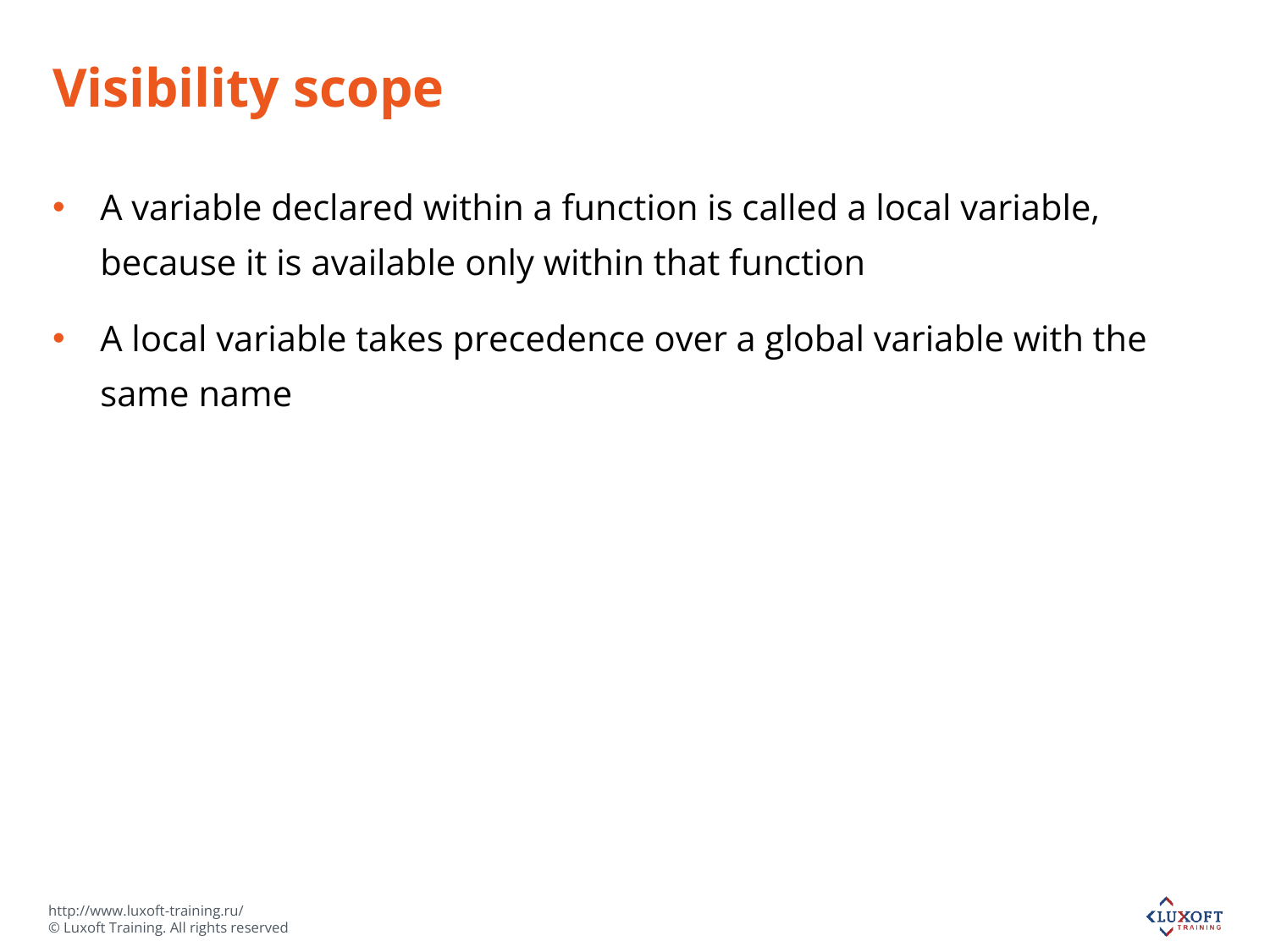

# Visibility scope
A variable declared within a function is called a local variable, because it is available only within that function
A local variable takes precedence over a global variable with the same name